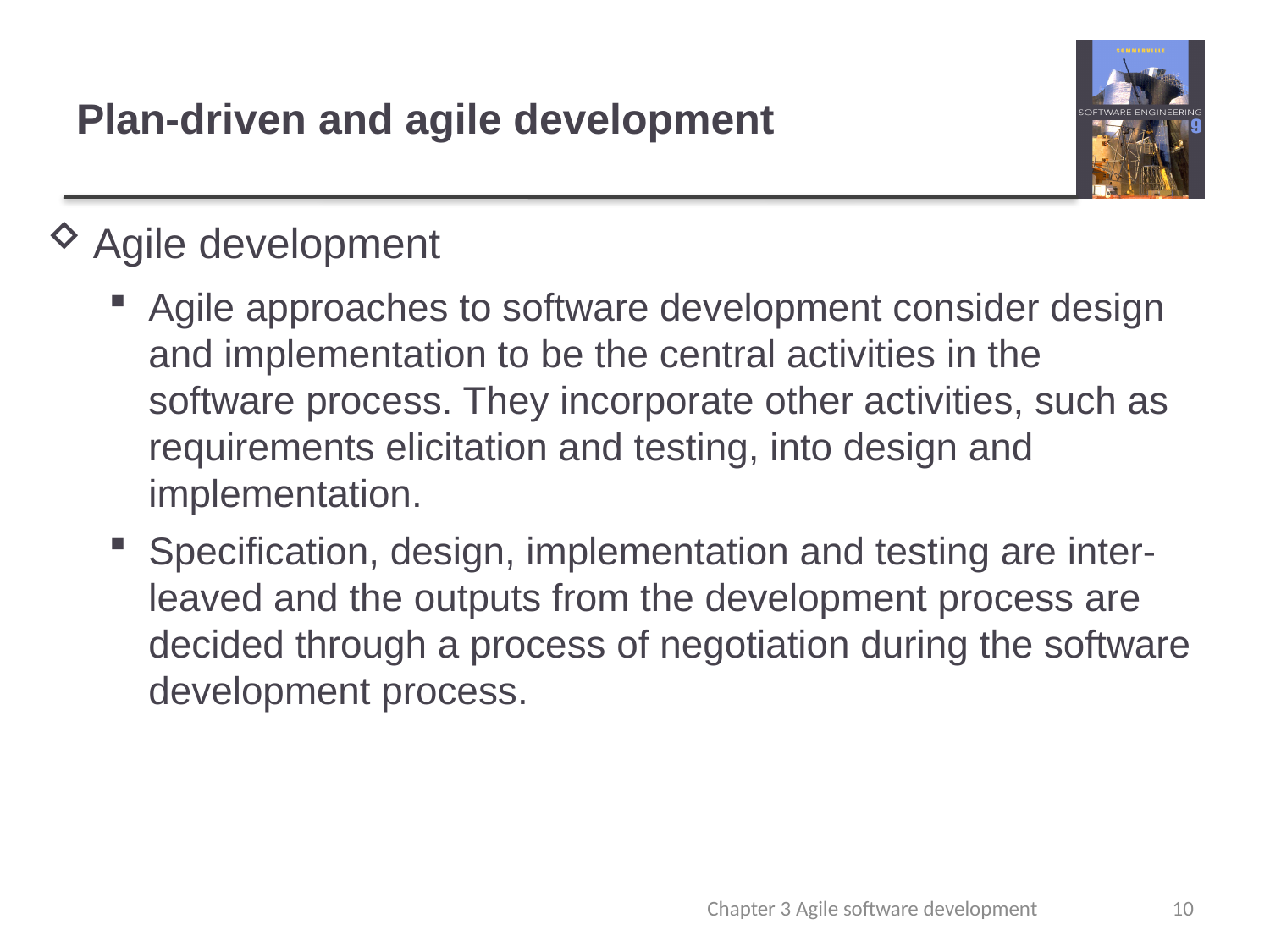

# Plan-driven and agile development
Agile development
Agile approaches to software development consider design and implementation to be the central activities in the software process. They incorporate other activities, such as requirements elicitation and testing, into design and implementation.
Specification, design, implementation and testing are inter-leaved and the outputs from the development process are decided through a process of negotiation during the software development process.

Chapter 3 Agile software development
10